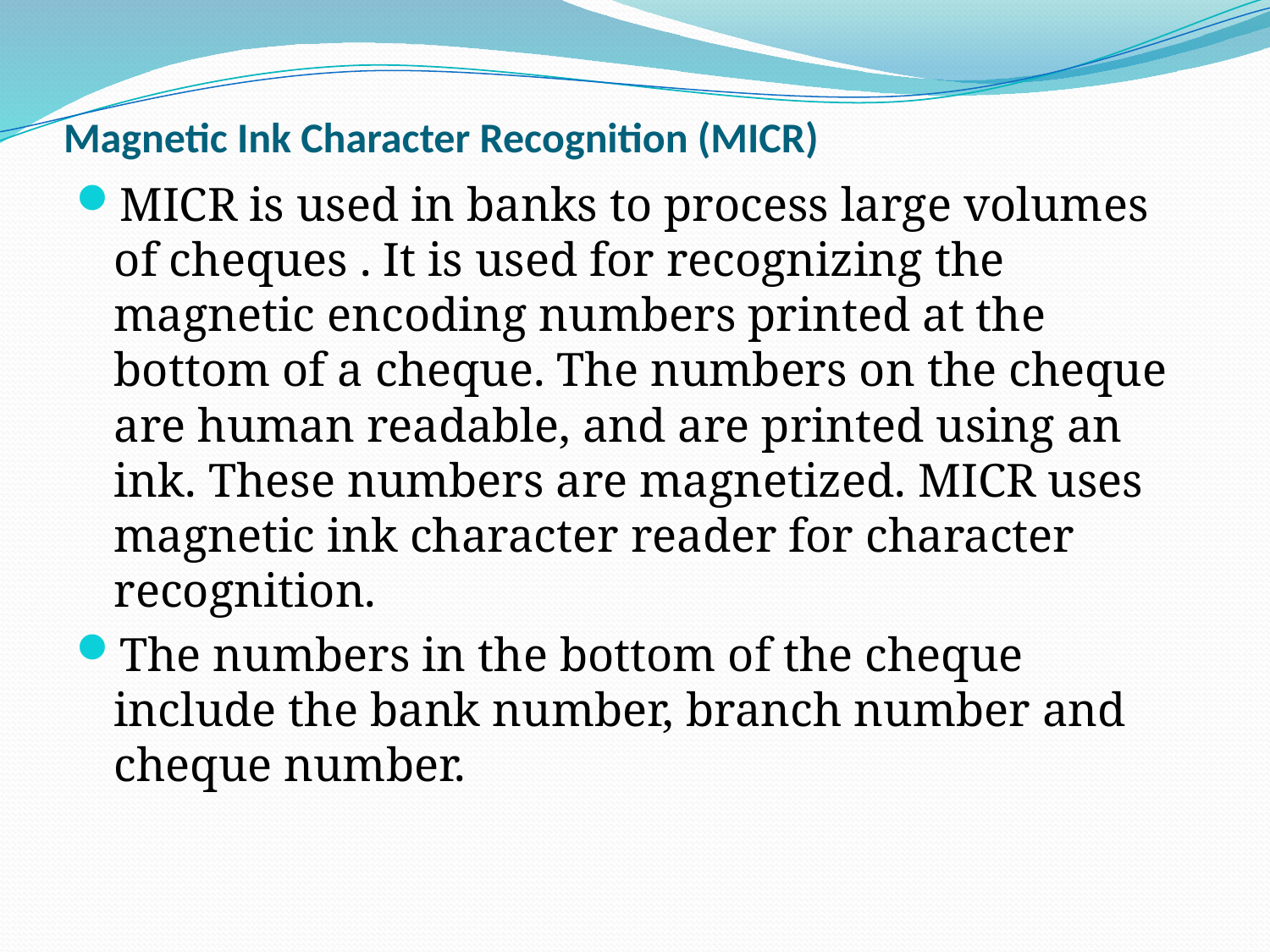

# Magnetic Ink Character Recognition (MICR)
MICR is used in banks to process large volumes of cheques . It is used for recognizing the magnetic encoding numbers printed at the bottom of a cheque. The numbers on the cheque are human readable, and are printed using an ink. These numbers are magnetized. MICR uses magnetic ink character reader for character recognition.
The numbers in the bottom of the cheque include the bank number, branch number and cheque number.